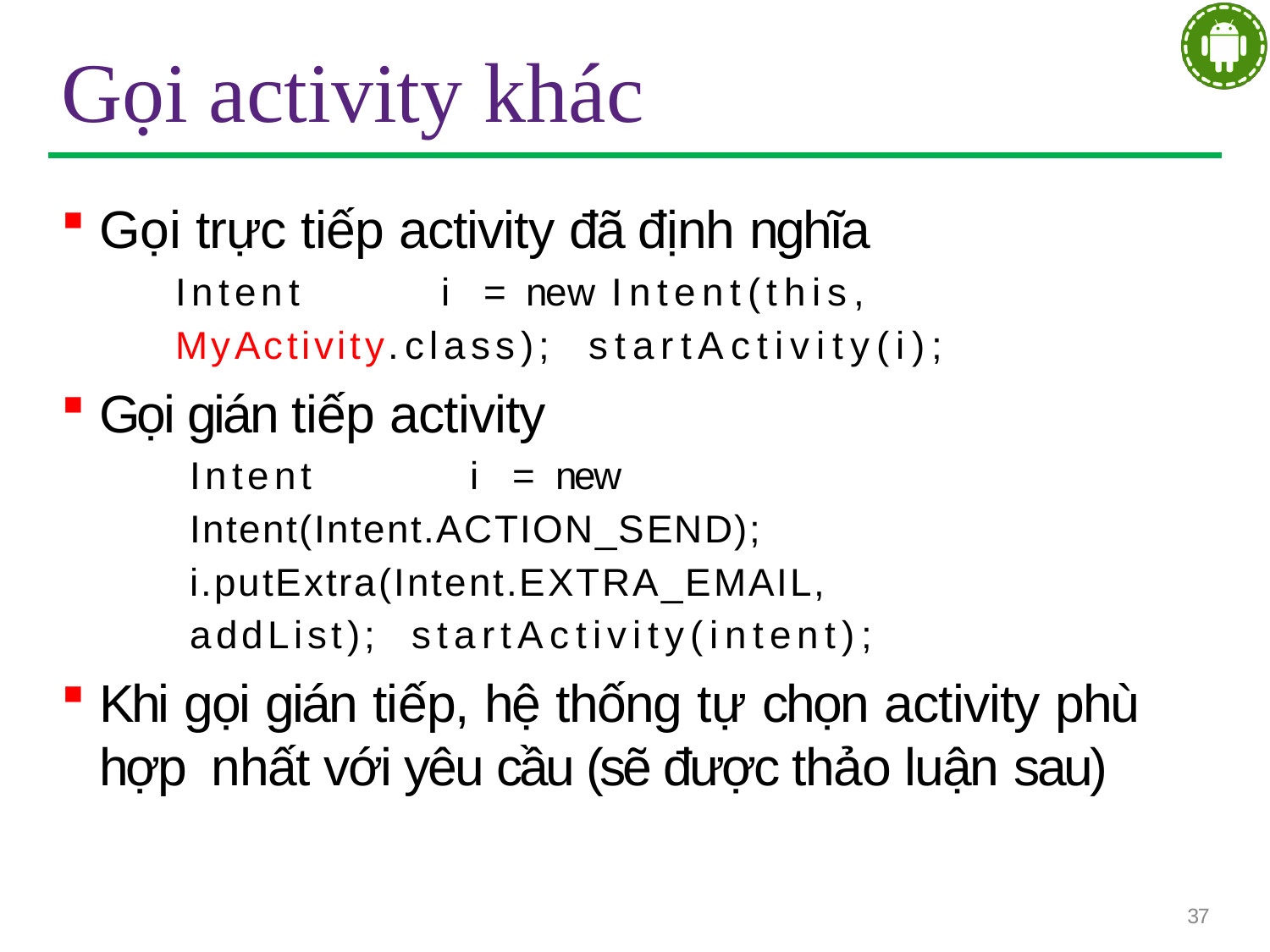

# Gọi activity khác
Gọi trực tiếp activity đã định nghĩa
Intent	i	=	new	Intent(this,	MyActivity.class);  startActivity(i);
Gọi gián tiếp activity
Intent	i	=	new	Intent(Intent.ACTION_SEND);  i.putExtra(Intent.EXTRA_EMAIL,	addList);  startActivity(intent);
Khi gọi gián tiếp, hệ thống tự chọn activity phù hợp  nhất với yêu cầu (sẽ được thảo luận sau)
37